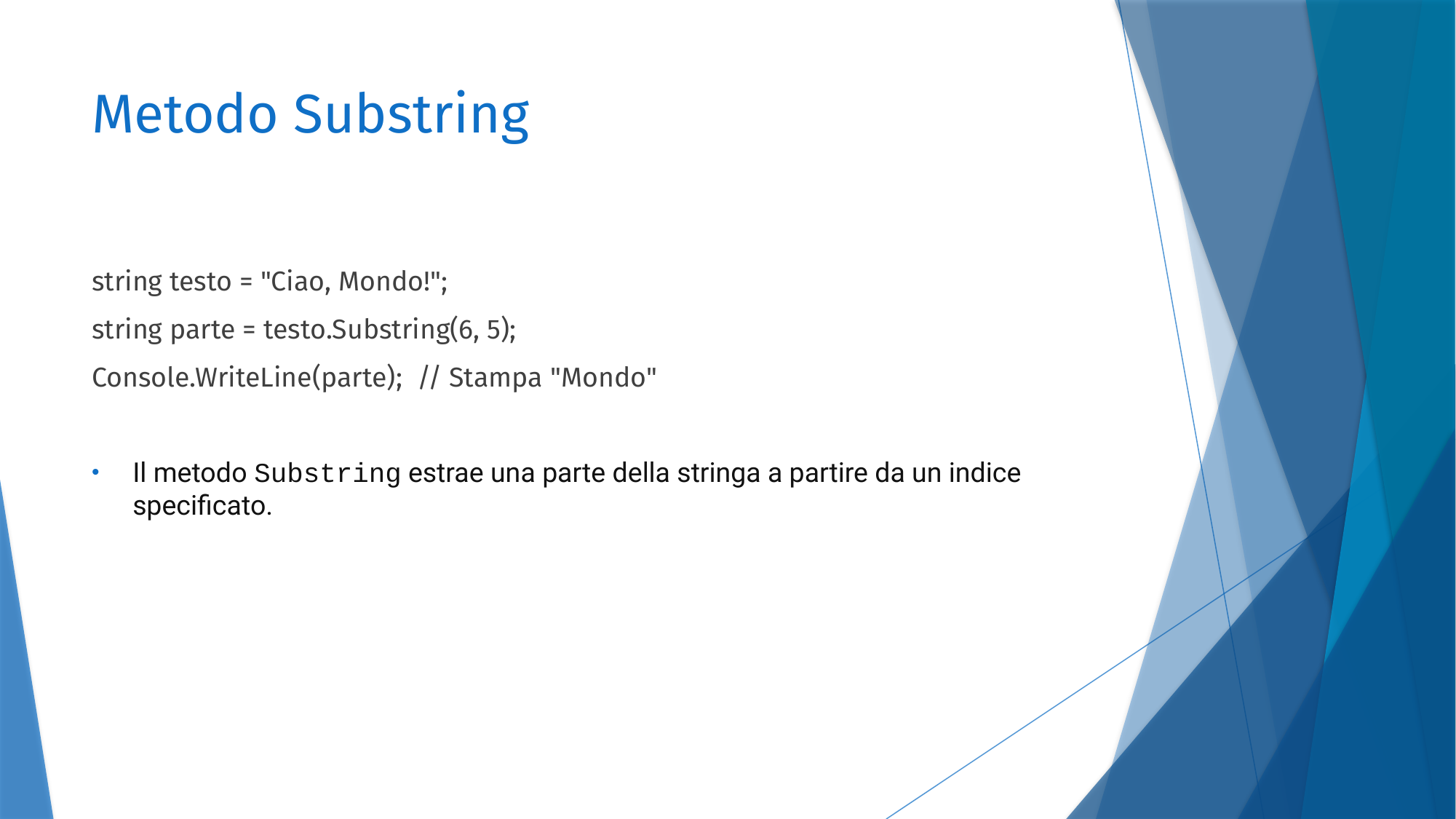

# Metodo Substring
string testo = "Ciao, Mondo!";
string parte = testo.Substring(6, 5);
Console.WriteLine(parte);  // Stampa "Mondo"

Il metodo Substring estrae una parte della stringa a partire da un indice specificato.